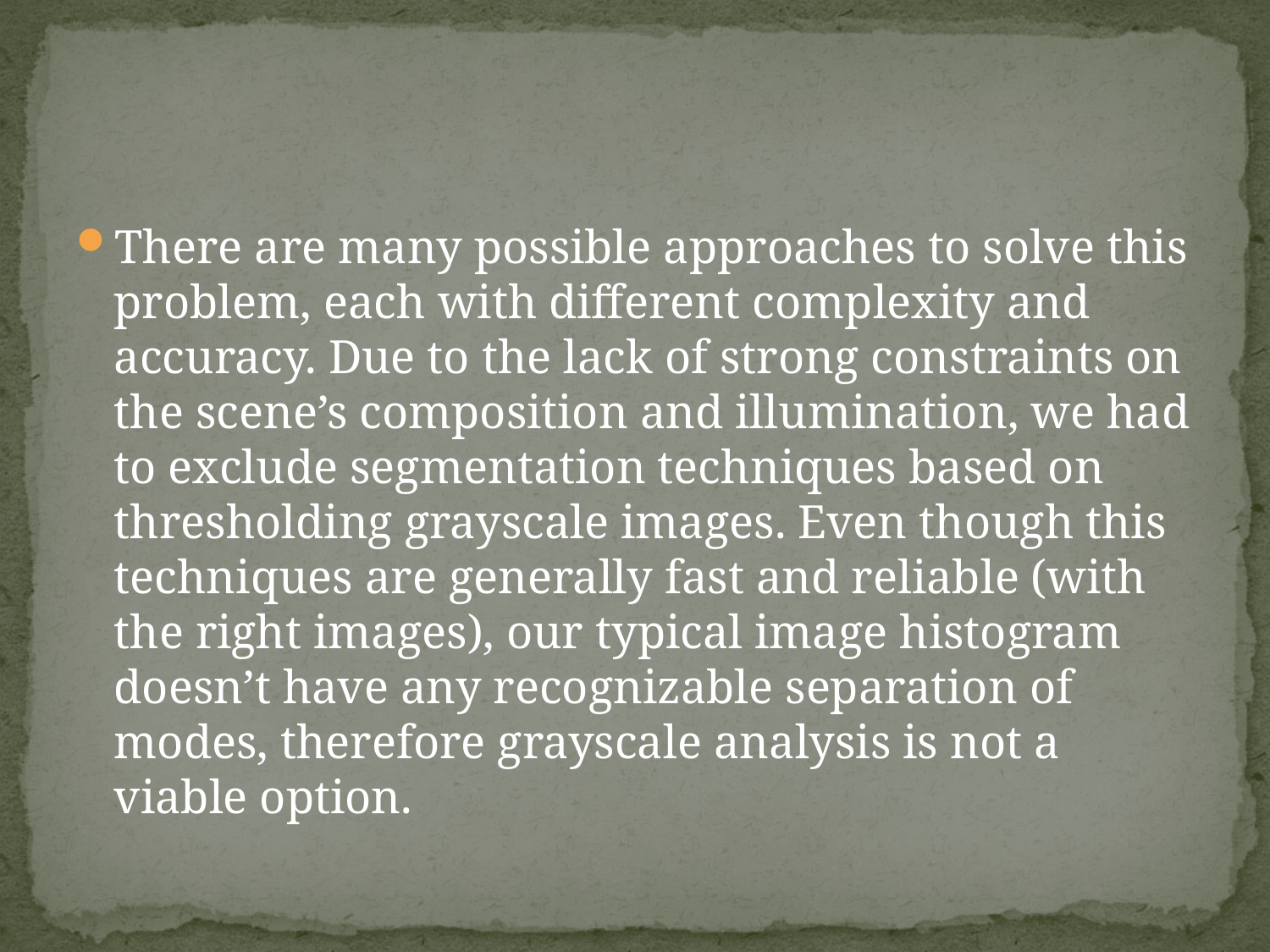

#
There are many possible approaches to solve this problem, each with different complexity and accuracy. Due to the lack of strong constraints on the scene’s composition and illumination, we had to exclude segmentation techniques based on thresholding grayscale images. Even though this techniques are generally fast and reliable (with the right images), our typical image histogram doesn’t have any recognizable separation of modes, therefore grayscale analysis is not a viable option.